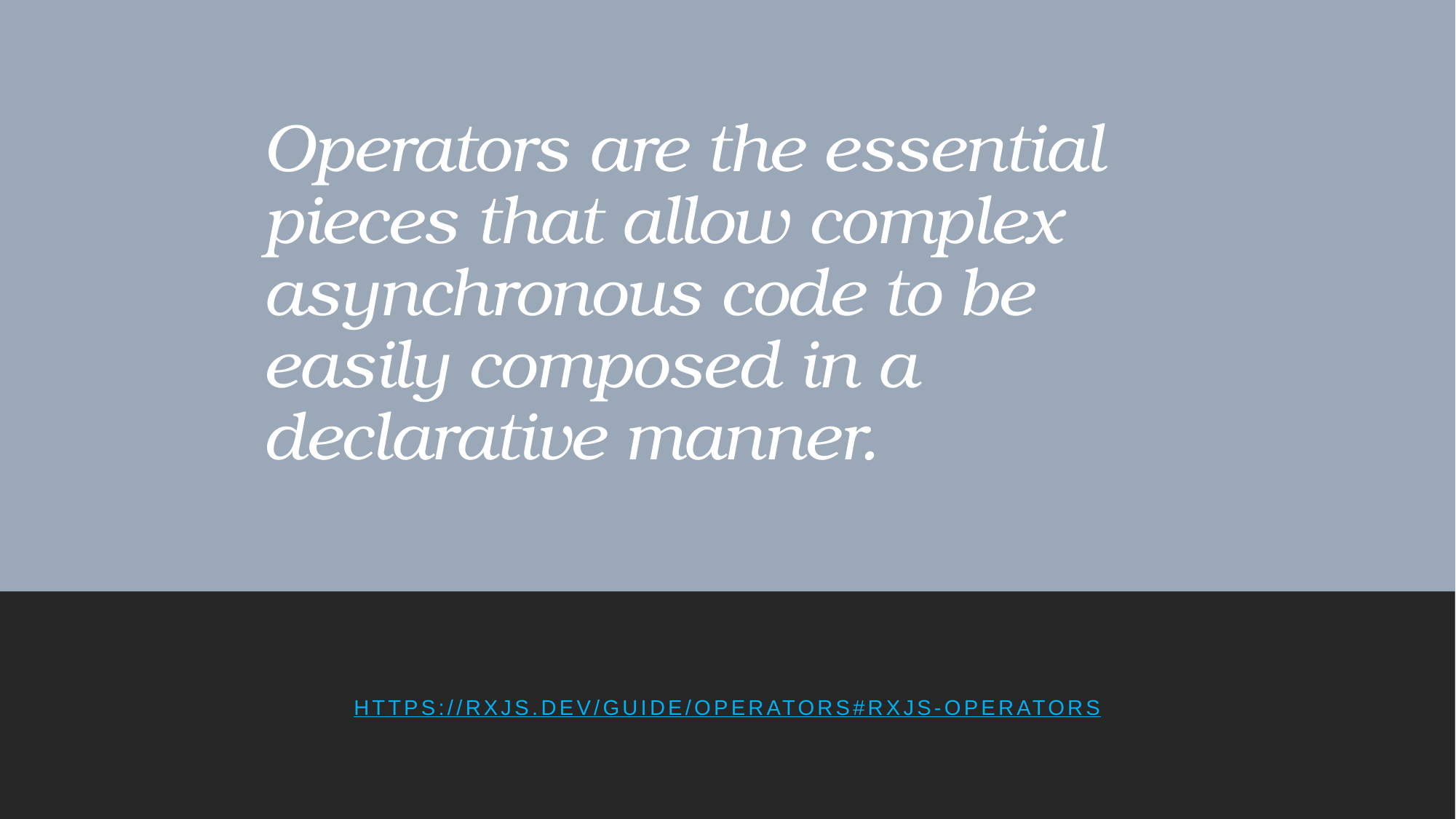

# Operators are the essential pieces that allow complex asynchronous code to be easily composed in a declarative manner.
https://rxjs.dev/guide/operators#rxjs-operators